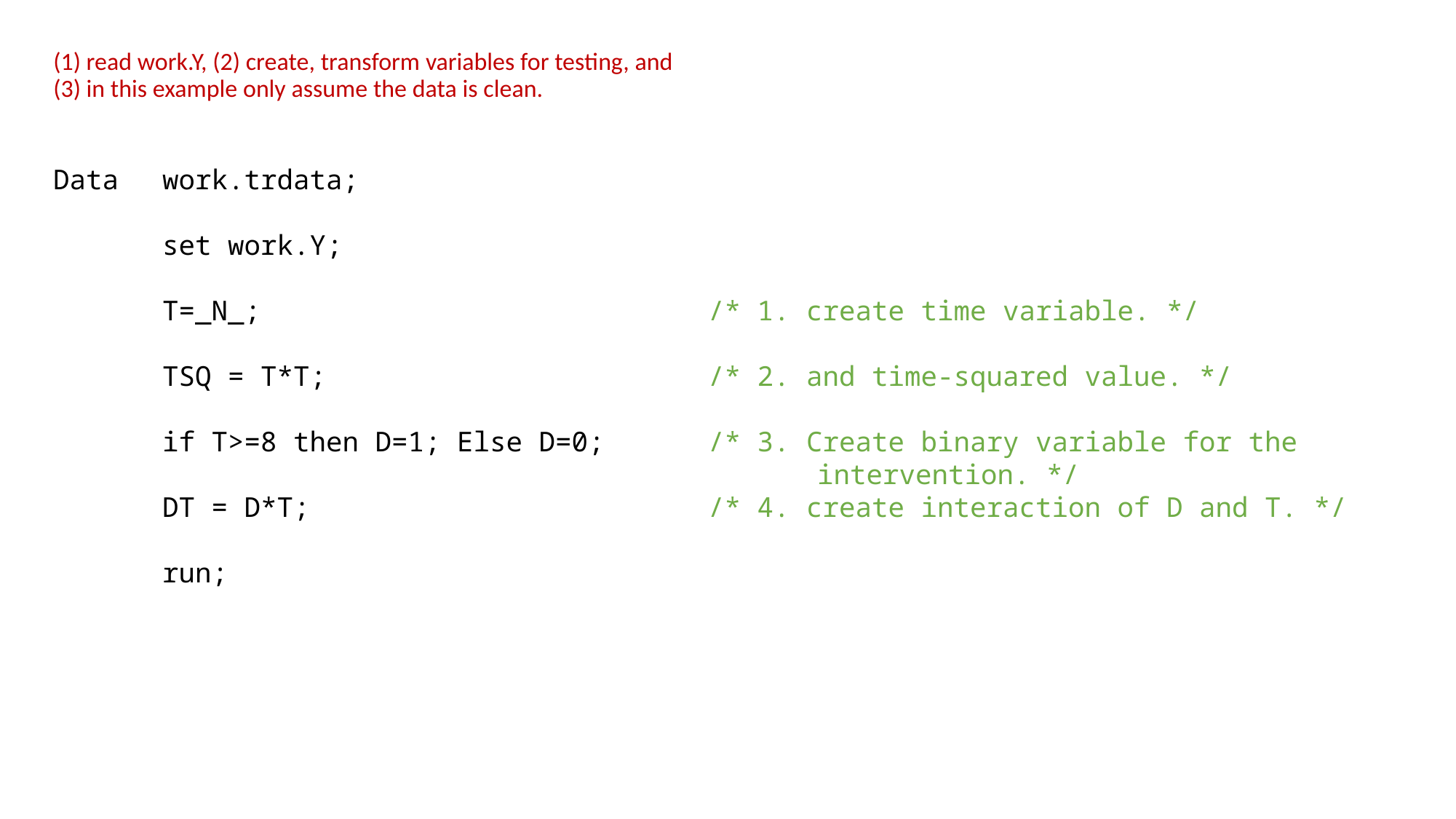

# (1) read work.Y, (2) create, transform variables for testing, and (3) in this example only assume the data is clean.
Data 	work.trdata;

	set work.Y;

	T=_N_; 				/* 1. create time variable. */

	TSQ = T*T;				/* 2. and time-squared value. */

	if T>=8 then D=1; Else D=0; 	/* 3. Create binary variable for the 								intervention. */
	DT = D*T; 				/* 4. create interaction of D and T. */

	run;